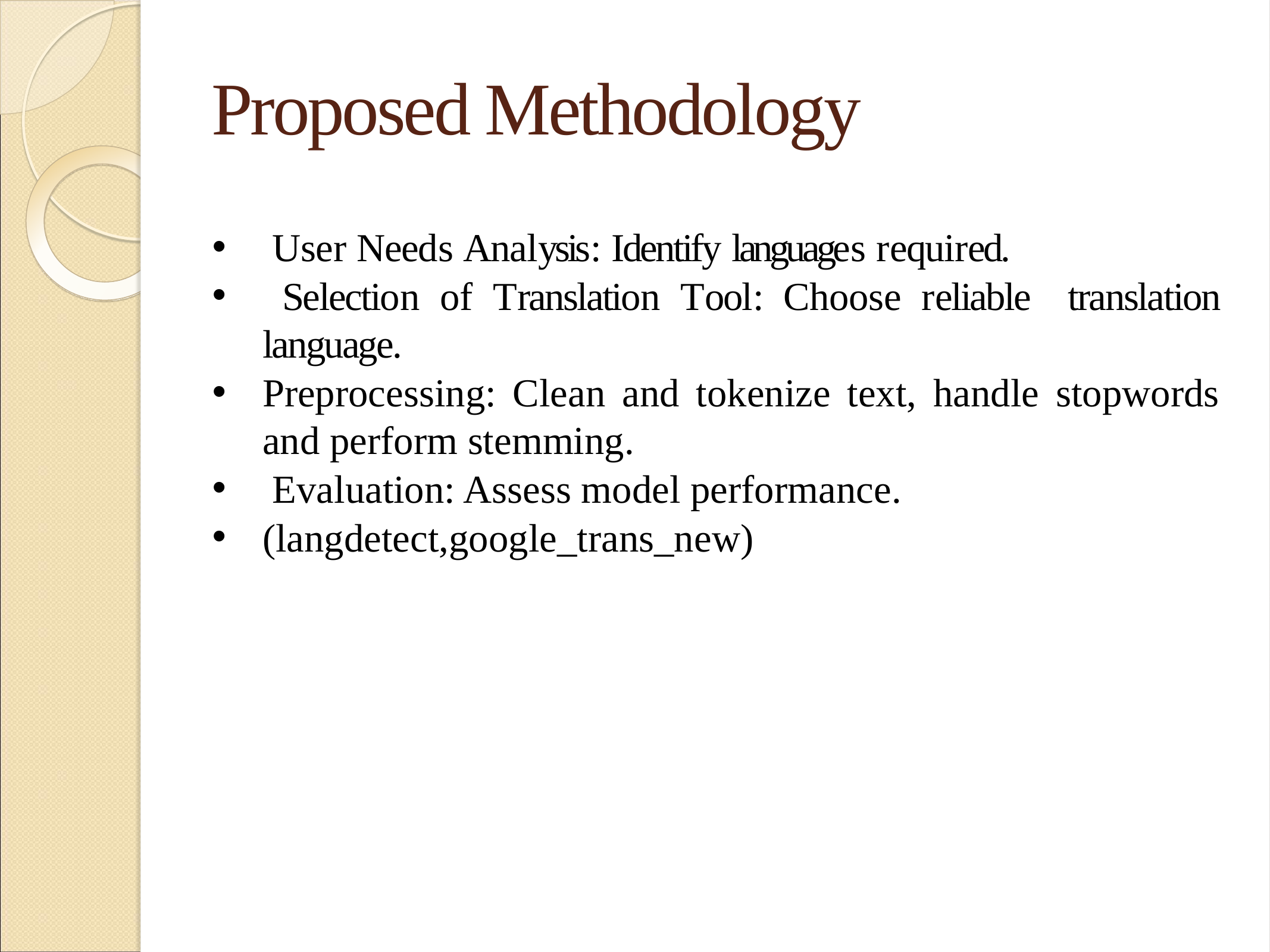

# Proposed Methodology

 User Needs Analysis: Identify languages required.
 Selection of Translation Tool: Choose reliable  translation language.
Preprocessing: Clean and tokenize text, handle stopwords and perform stemming.
 Evaluation: Assess model performance.
(langdetect,google_trans_new)